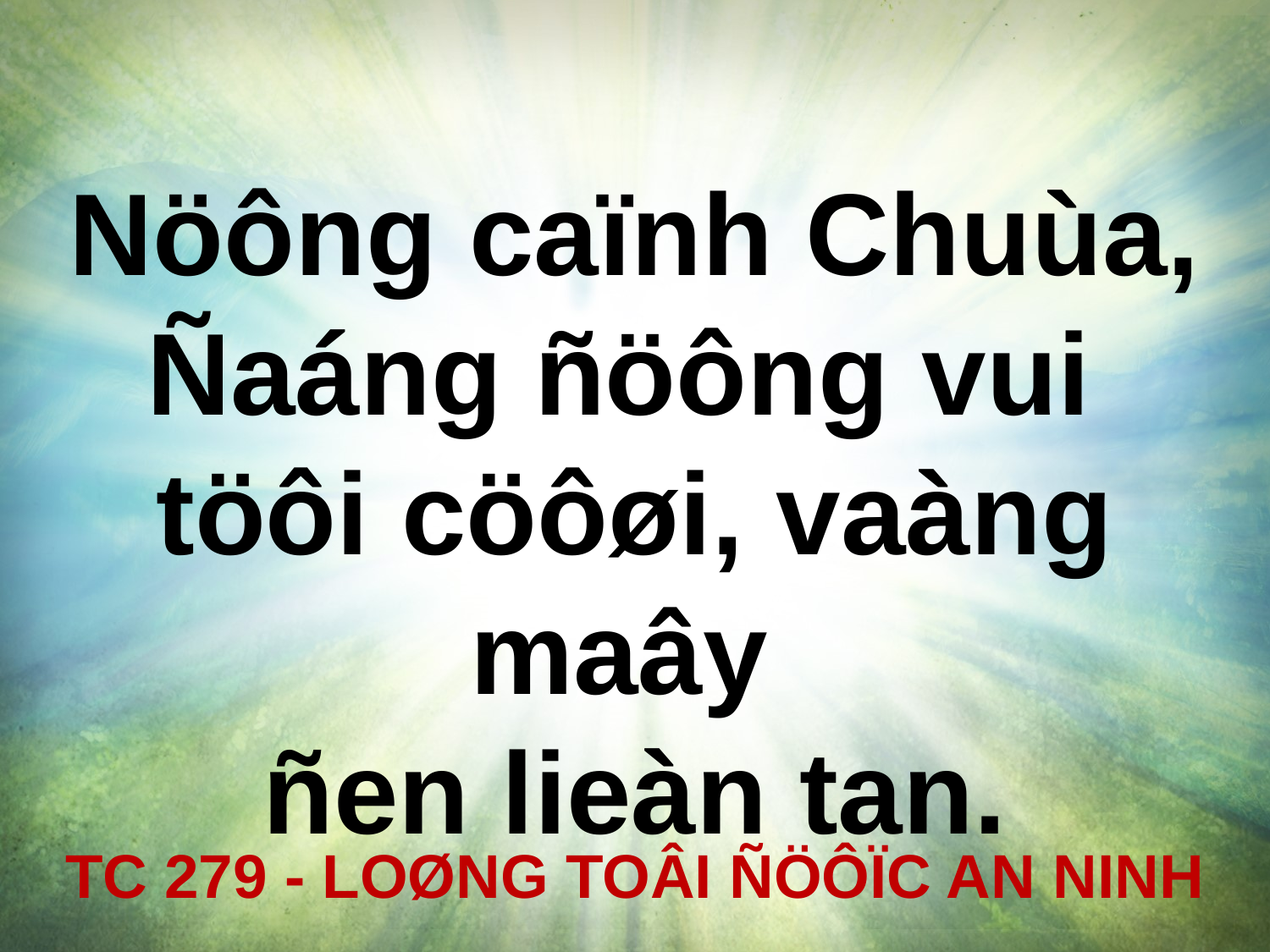

Nöông caïnh Chuùa, Ñaáng ñöông vui
töôi cöôøi, vaàng maây
ñen lieàn tan.
TC 279 - LOØNG TOÂI ÑÖÔÏC AN NINH